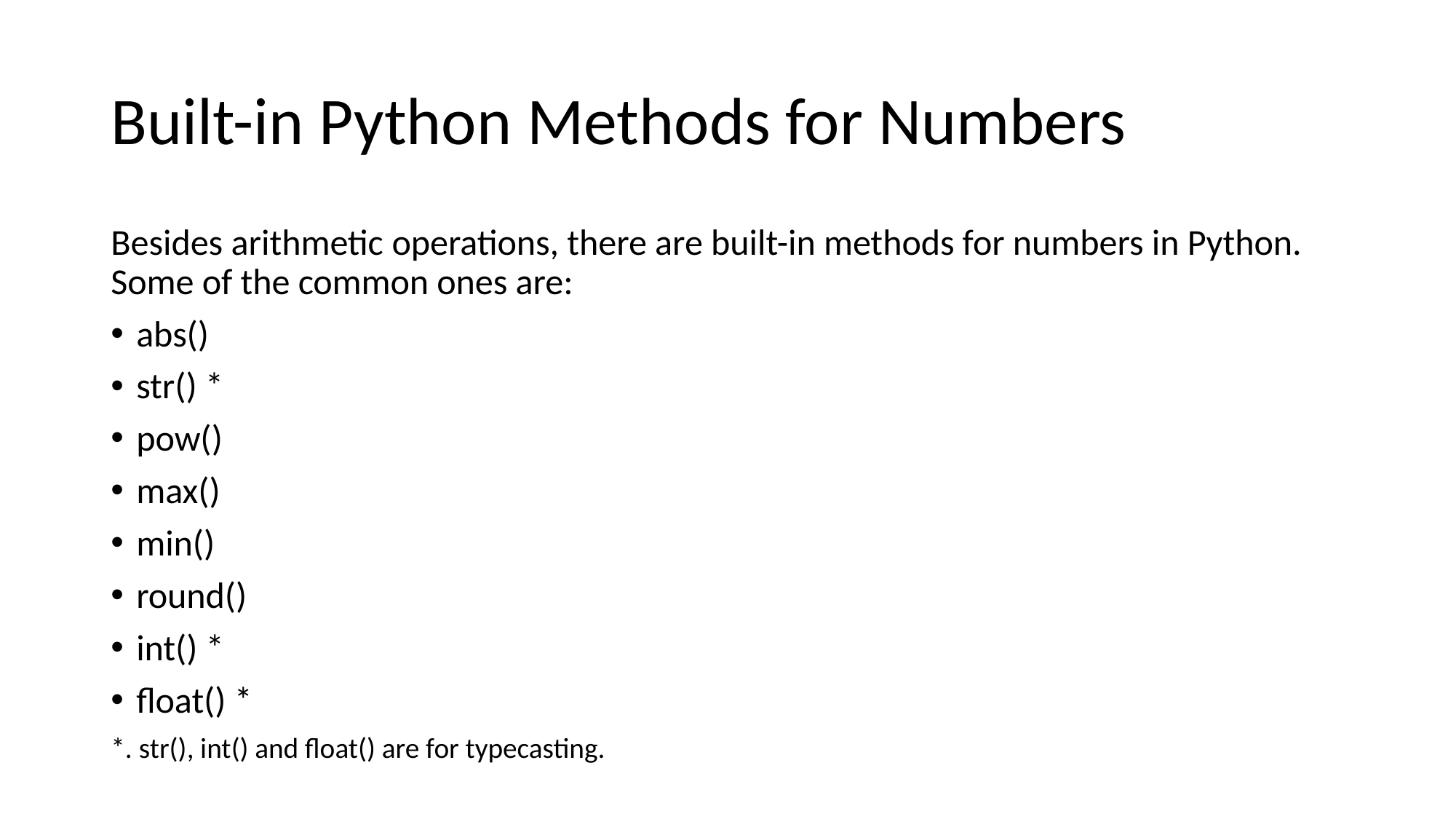

# Built-in Python Methods for Numbers
Besides arithmetic operations, there are built-in methods for numbers in Python. Some of the common ones are:
abs()
str() *
pow()
max()
min()
round()
int() *
float() *
*. str(), int() and float() are for typecasting.